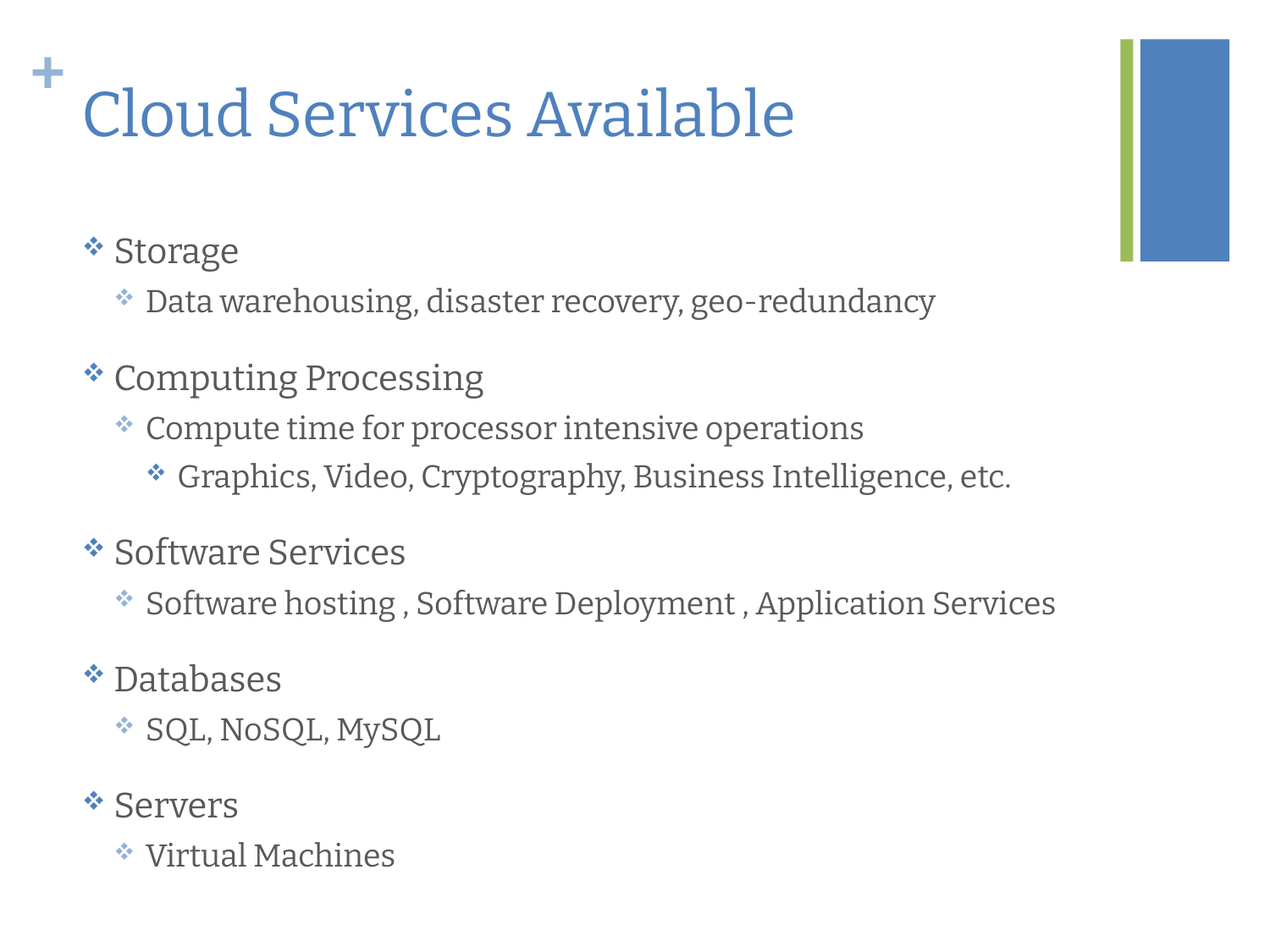

# Cloud Services Available
Storage
Data warehousing, disaster recovery, geo-redundancy
Computing Processing
Compute time for processor intensive operations
Graphics, Video, Cryptography, Business Intelligence, etc.
Software Services
Software hosting , Software Deployment , Application Services
Databases
SQL, NoSQL, MySQL
Servers
Virtual Machines